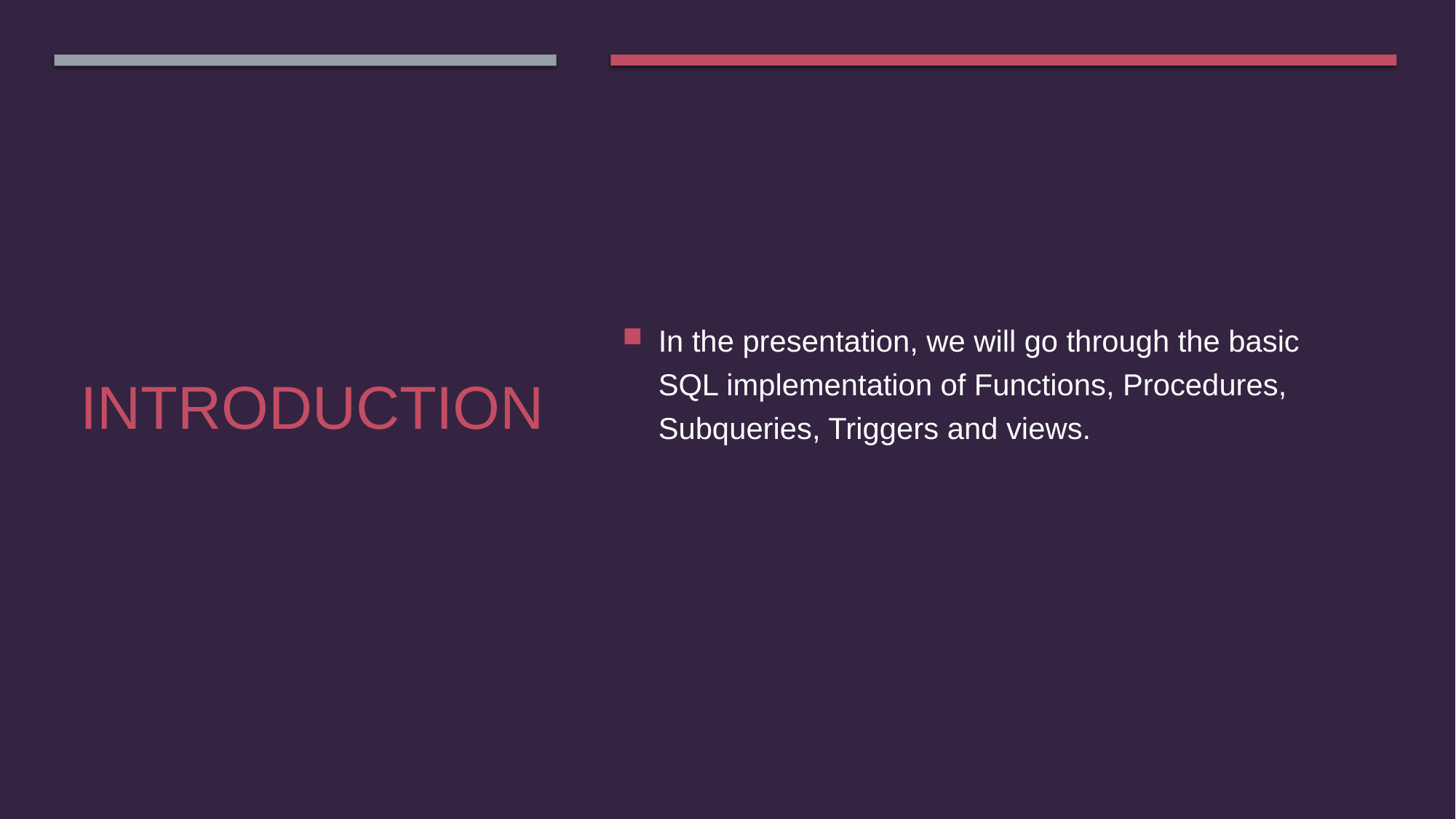

In the presentation, we will go through the basic SQL implementation of Functions, Procedures, Subqueries, Triggers and views.

# Introduction